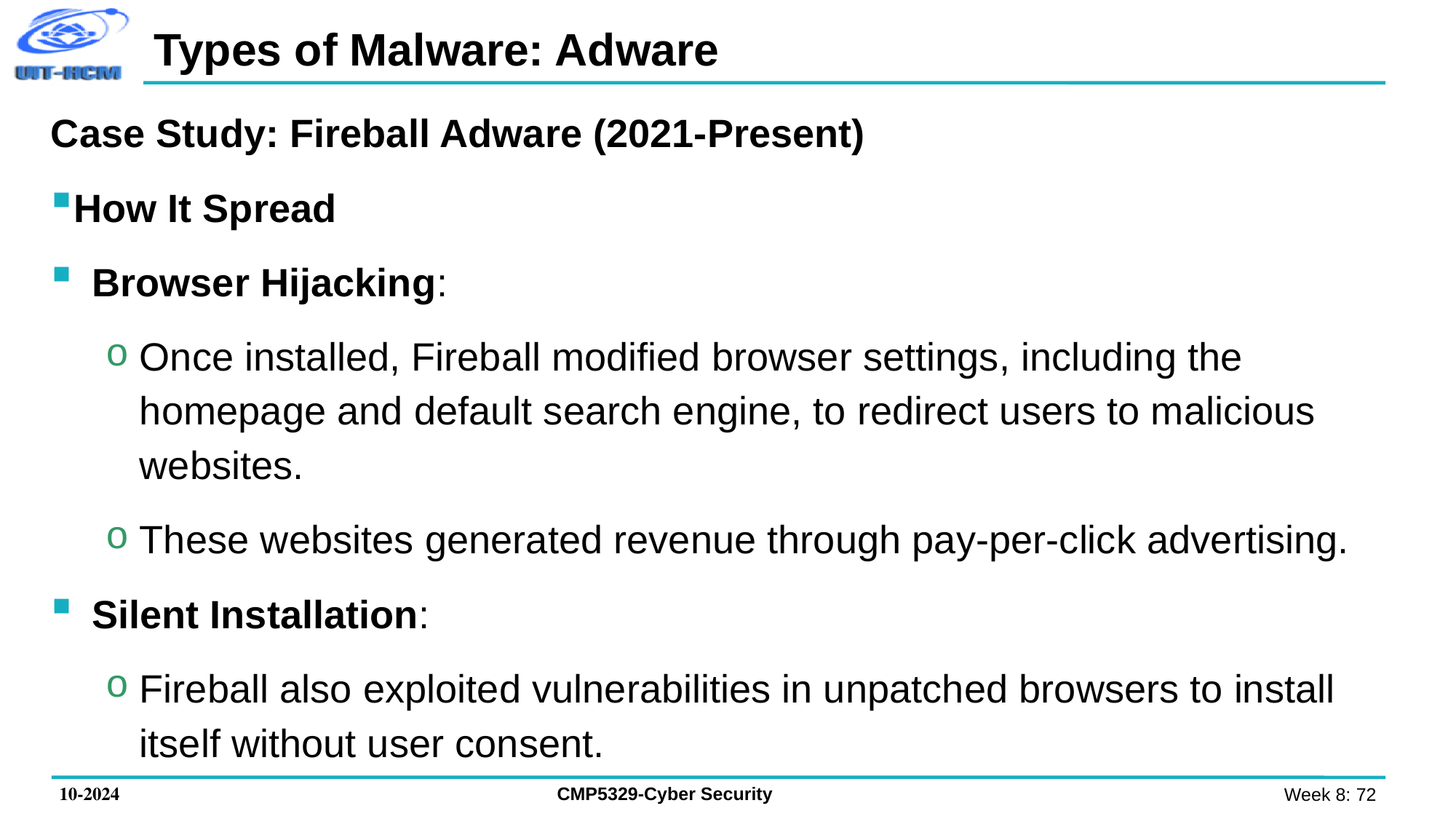

# Types of Malware: Adware
Case Study: Fireball Adware (2021-Present)
How It Spread
Browser Hijacking:
Once installed, Fireball modified browser settings, including the homepage and default search engine, to redirect users to malicious websites.
These websites generated revenue through pay-per-click advertising.
Silent Installation:
Fireball also exploited vulnerabilities in unpatched browsers to install itself without user consent.